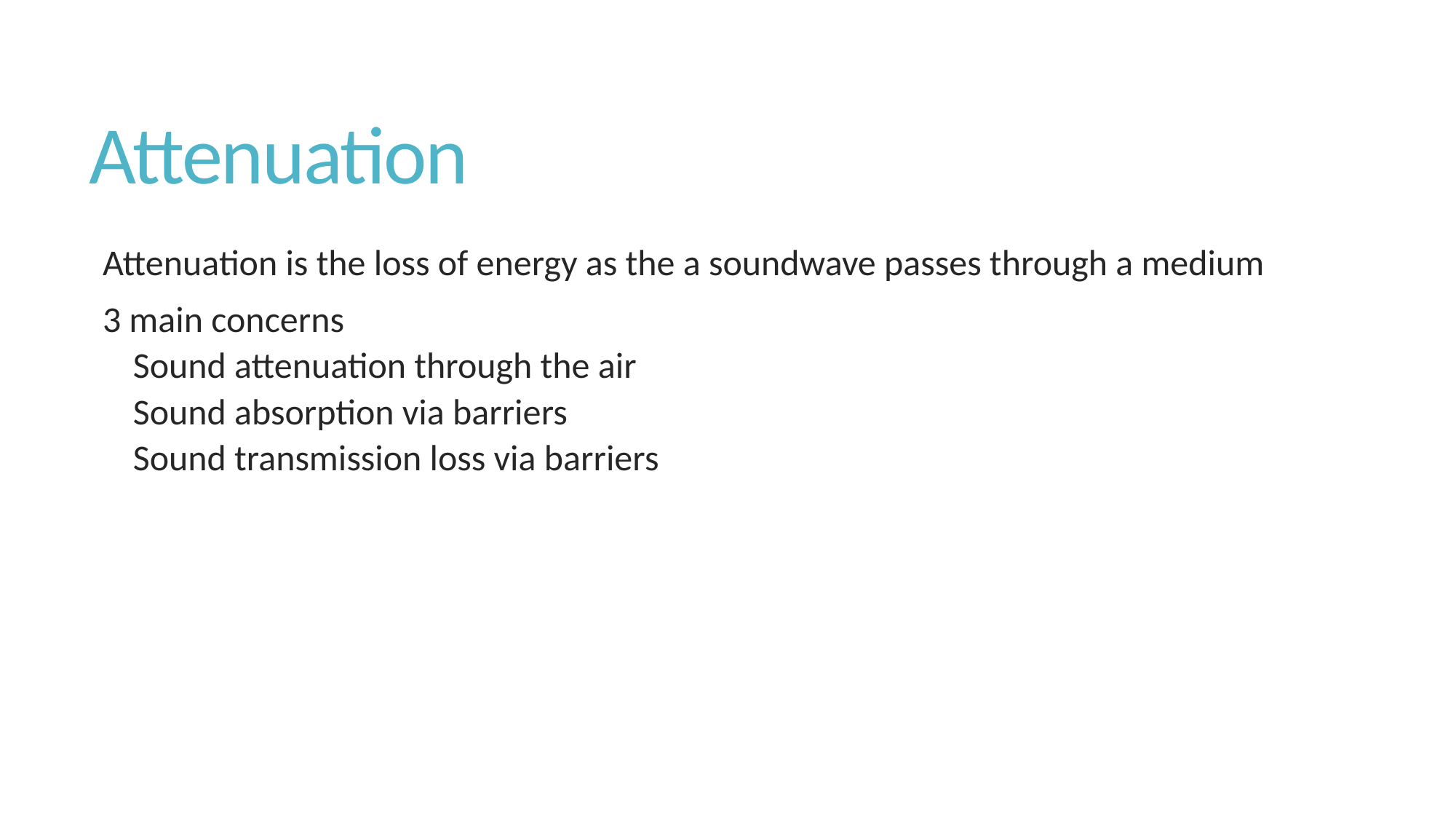

# Attenuation
Attenuation is the loss of energy as the a soundwave passes through a medium
3 main concerns
Sound attenuation through the air
Sound absorption via barriers
Sound transmission loss via barriers